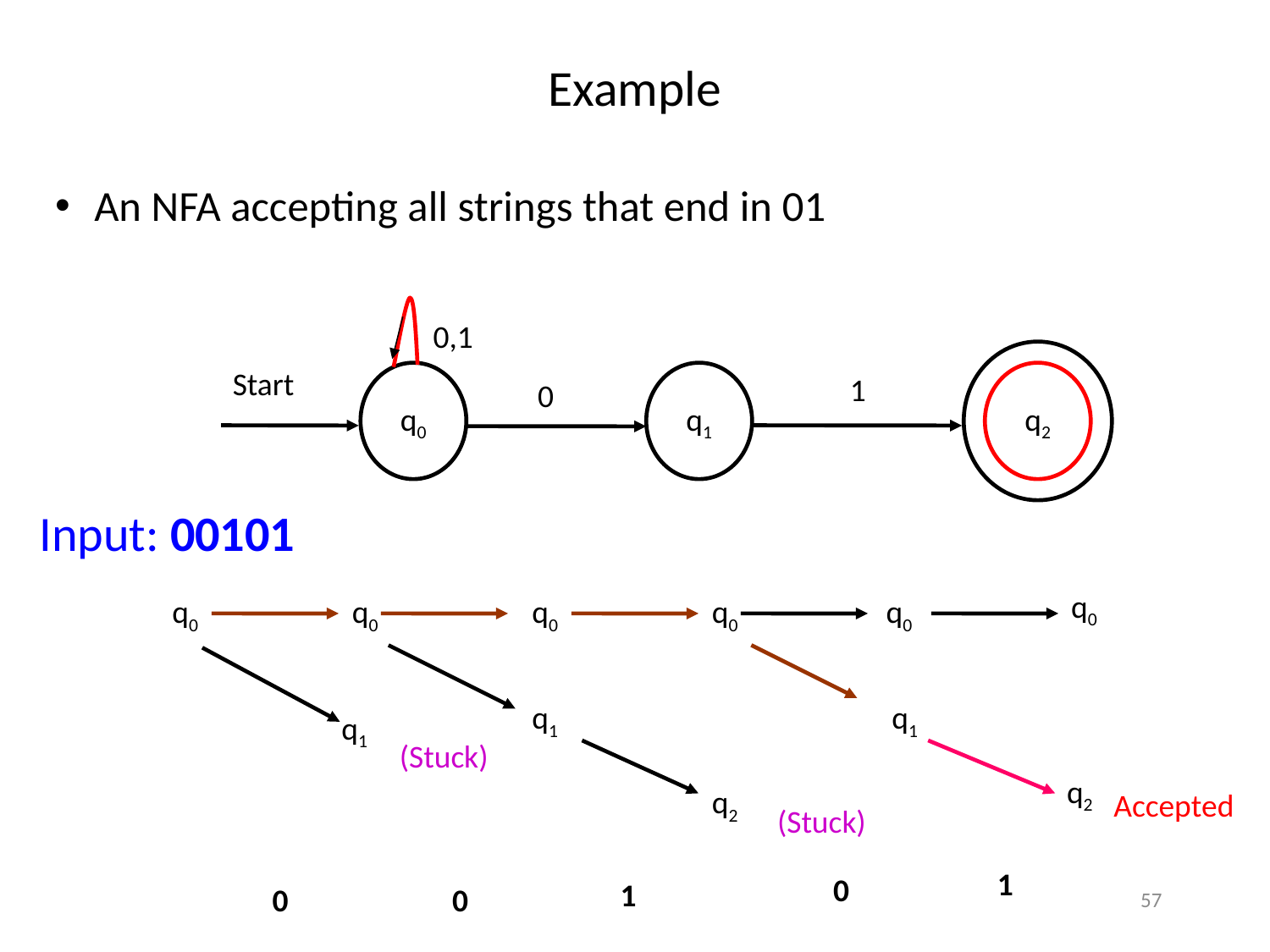

# Example
An NFA accepting all strings that end in 01

0,1

Start
q0
q1
q2
0
1

Input: 00101
q0
q0
q0
q0
q0
q0

q1
q1
q1
(Stuck)

q2
q2
Accepted
(Stuck)
0
1
0
0
1
57